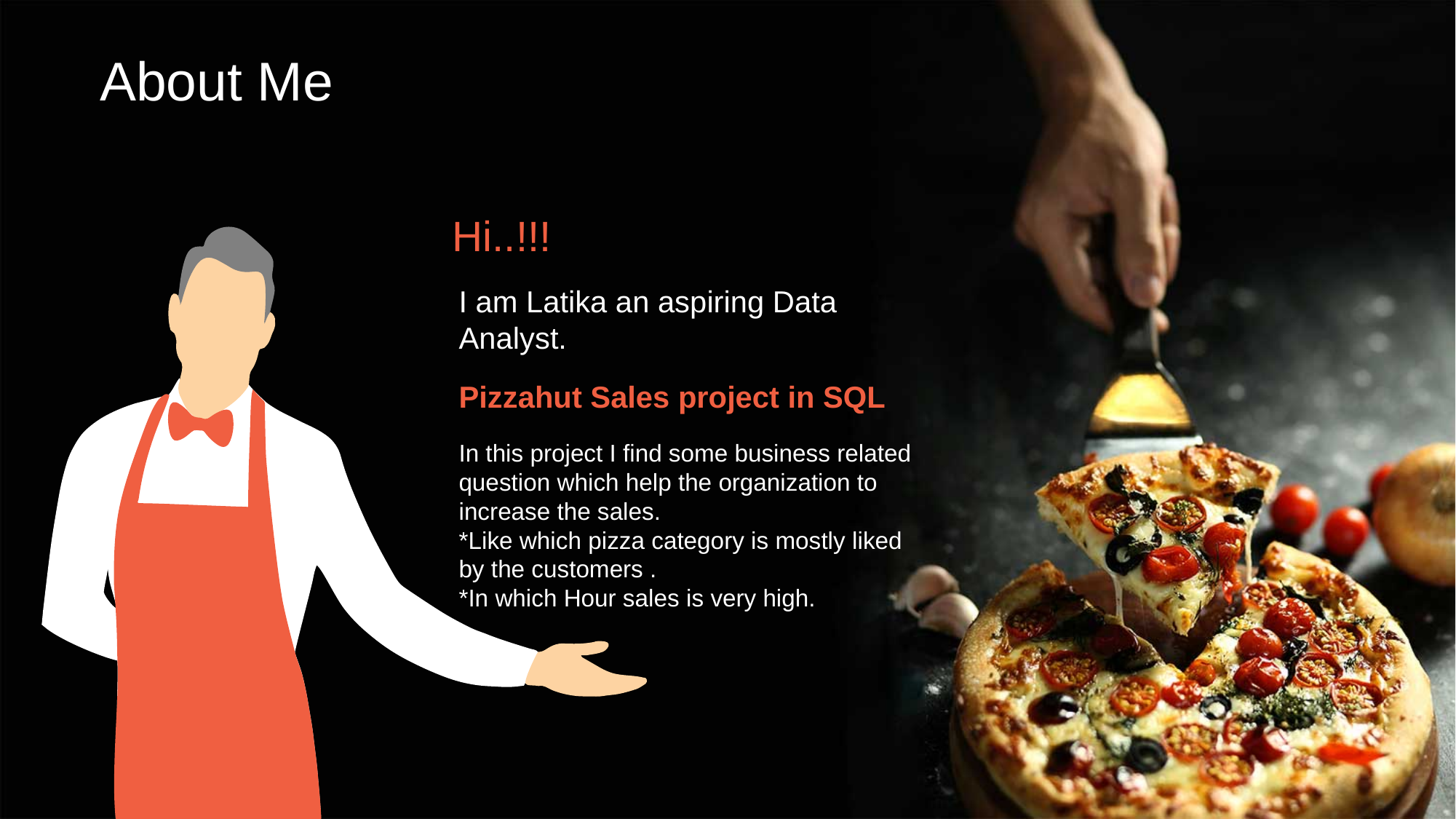

About Me
Hi..!!!

I am Latika an aspiring Data Analyst.
Pizzahut Sales project in SQL
In this project I find some business related question which help the organization to increase the sales.
*Like which pizza category is mostly liked by the customers .
*In which Hour sales is very high.